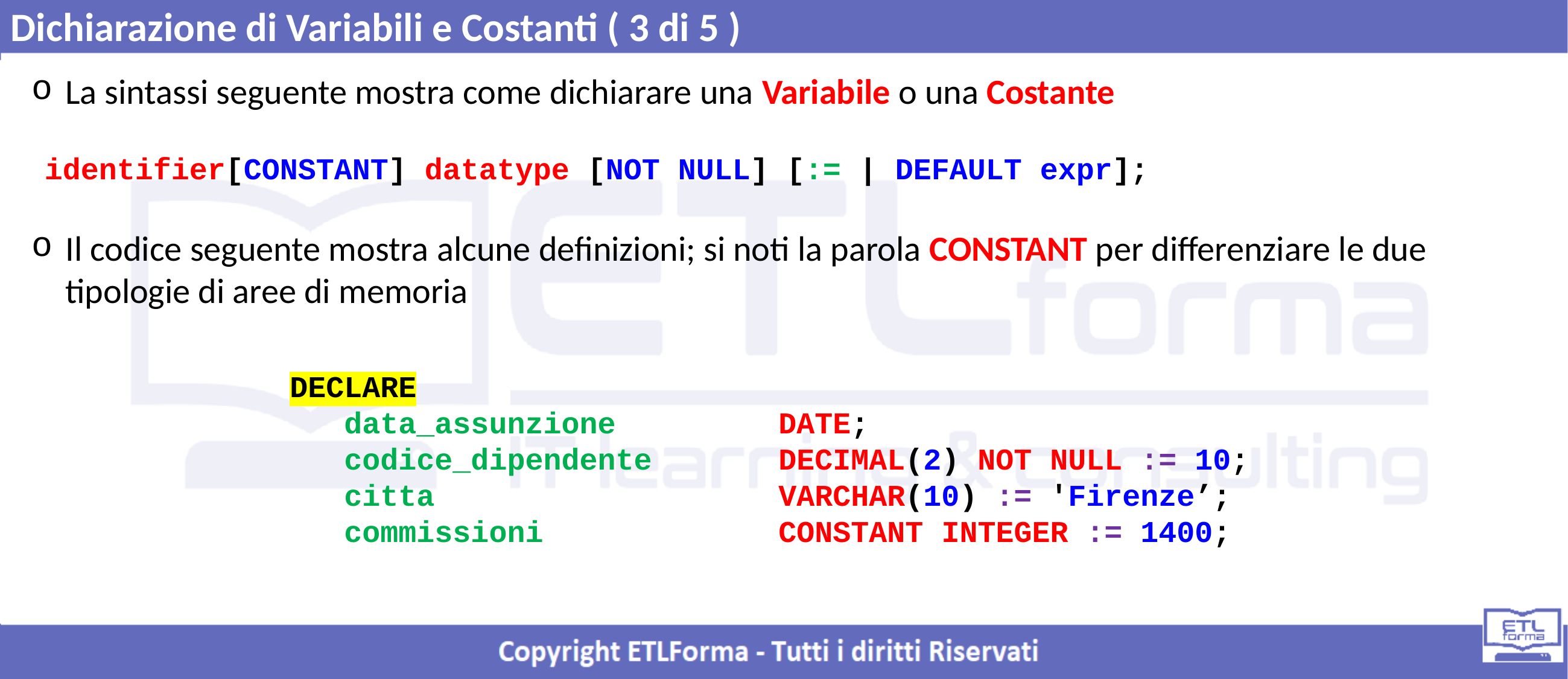

Dichiarazione di Variabili e Costanti ( 3 di 5 )
La sintassi seguente mostra come dichiarare una Variabile o una Costante

Il codice seguente mostra alcune definizioni; si noti la parola CONSTANT per differenziare le due tipologie di aree di memoria
identifier[CONSTANT] datatype [NOT NULL] [:= | DEFAULT expr];
DECLARE
   data_assunzione         DATE;
   codice_dipendente       DECIMAL(2) NOT NULL := 10;
   citta                   VARCHAR(10) := 'Firenze’;
   commissioni             CONSTANT INTEGER := 1400;